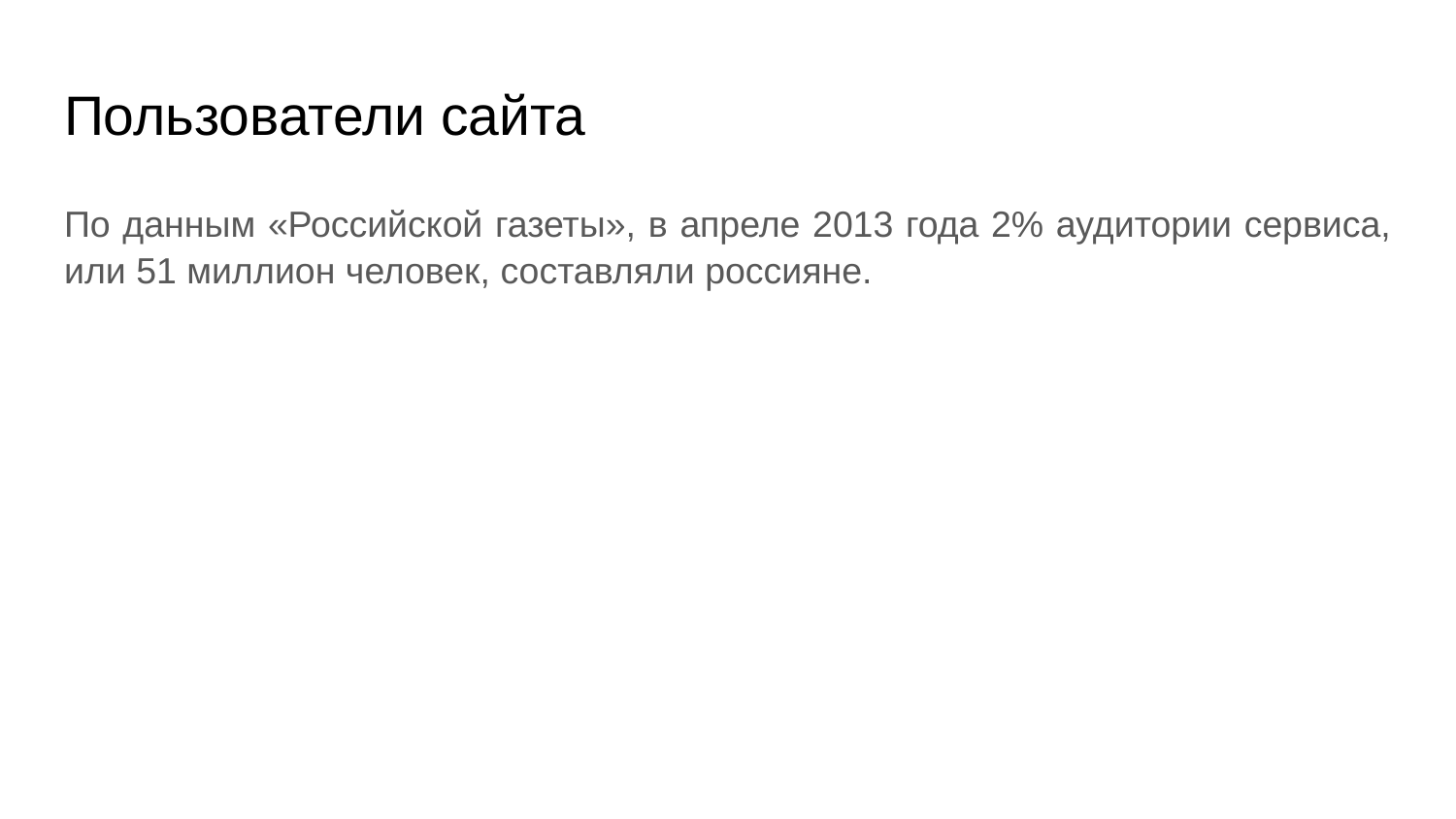

# Пользователи сайта
По данным «Российской газеты», в апреле 2013 года 2% аудитории сервиса, или 51 миллион человек, составляли россияне.